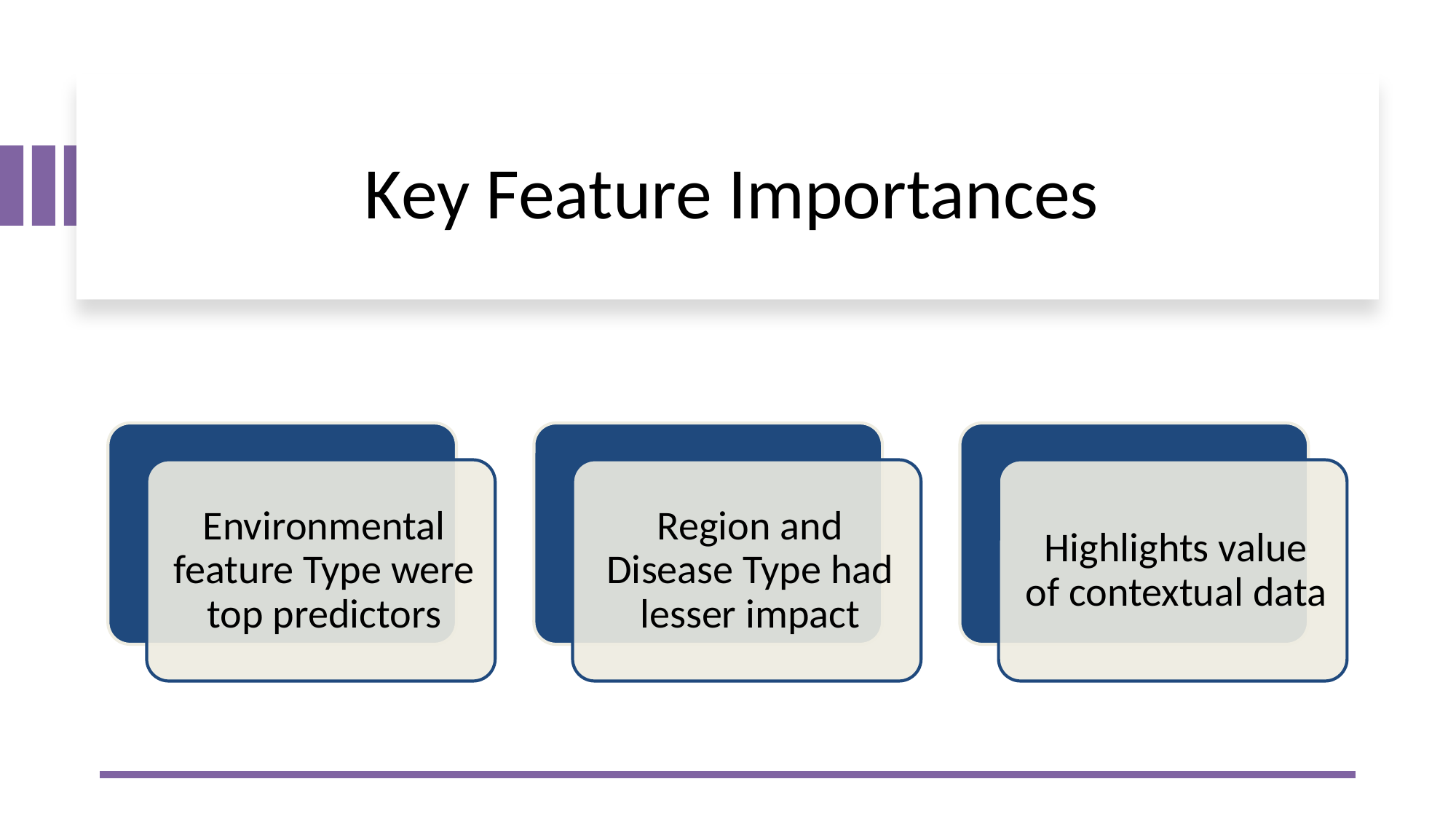

# Key Feature Importances

Environmental feature Type were top predictors
Region and Disease Type had lesser impact
Highlights value of contextual data